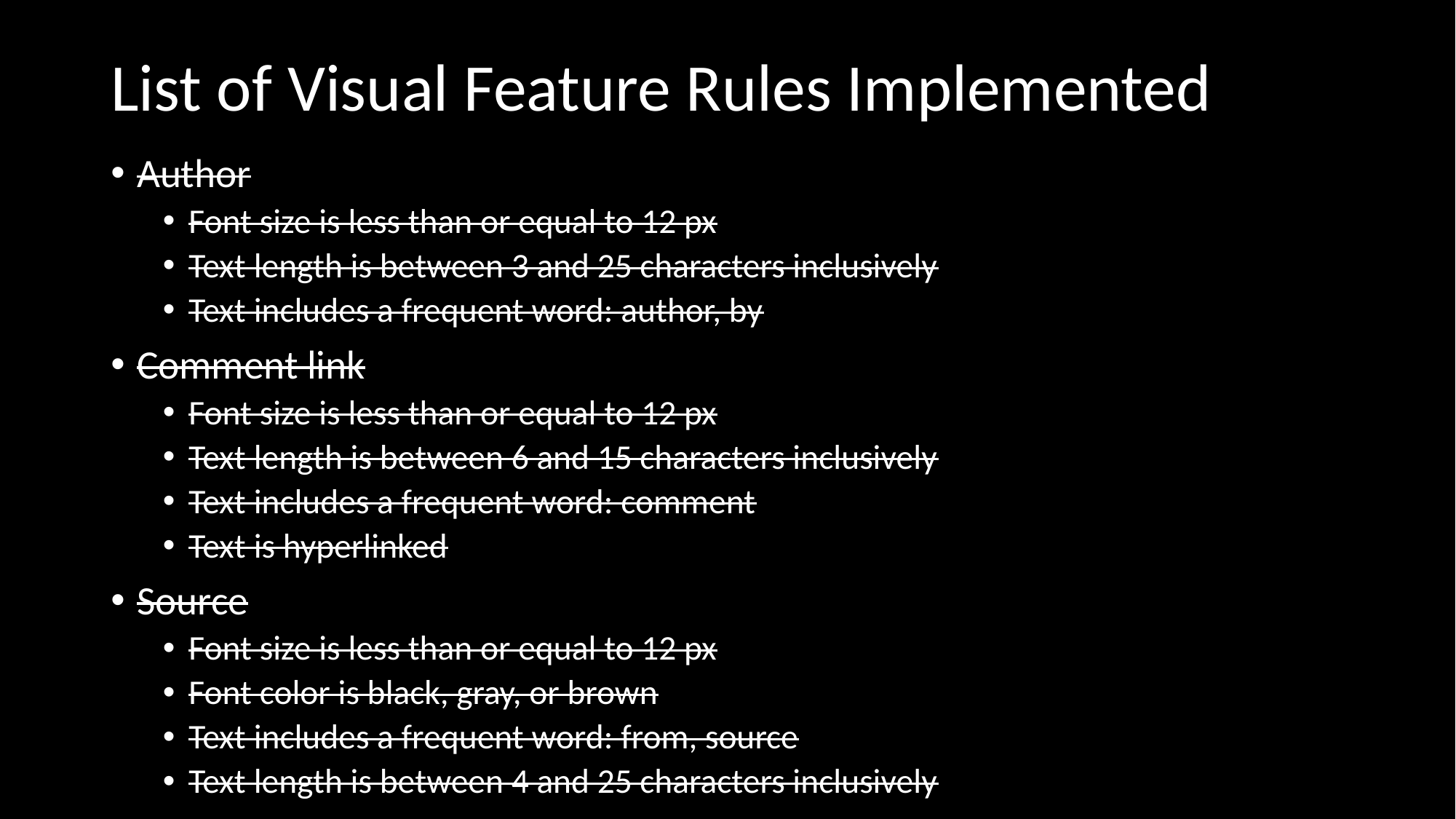

# List of Visual Feature Rules Implemented
Author
Font size is less than or equal to 12 px
Text length is between 3 and 25 characters inclusively
Text includes a frequent word: author, by
Comment link
Font size is less than or equal to 12 px
Text length is between 6 and 15 characters inclusively
Text includes a frequent word: comment
Text is hyperlinked
Source
Font size is less than or equal to 12 px
Font color is black, gray, or brown
Text includes a frequent word: from, source
Text length is between 4 and 25 characters inclusively